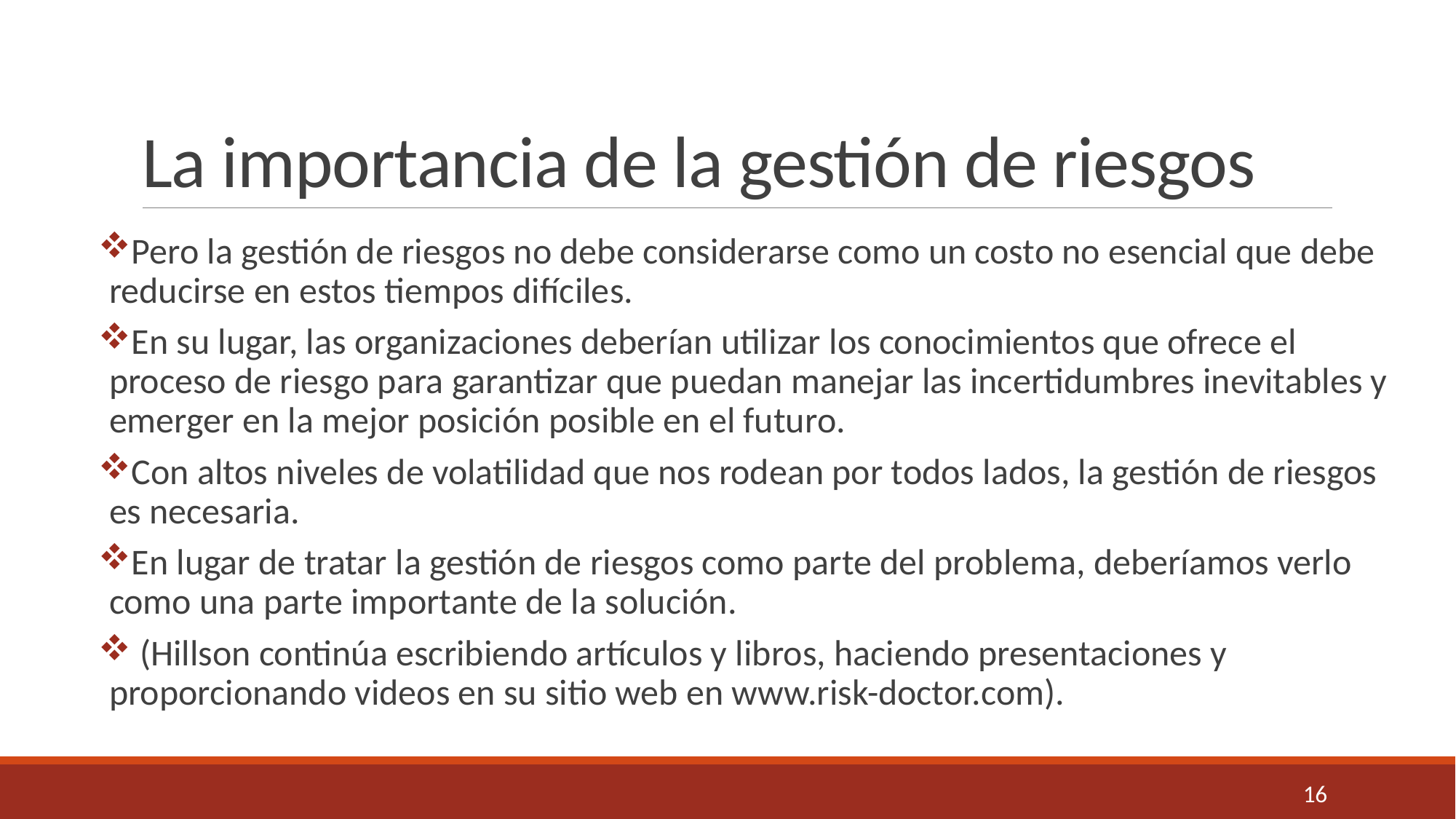

# La importancia de la gestión de riesgos
Pero la gestión de riesgos no debe considerarse como un costo no esencial que debe reducirse en estos tiempos difíciles.
En su lugar, las organizaciones deberían utilizar los conocimientos que ofrece el proceso de riesgo para garantizar que puedan manejar las incertidumbres inevitables y emerger en la mejor posición posible en el futuro.
Con altos niveles de volatilidad que nos rodean por todos lados, la gestión de riesgos es necesaria.
En lugar de tratar la gestión de riesgos como parte del problema, deberíamos verlo como una parte importante de la solución.
 (Hillson continúa escribiendo artículos y libros, haciendo presentaciones y proporcionando videos en su sitio web en www.risk-doctor.com).

16